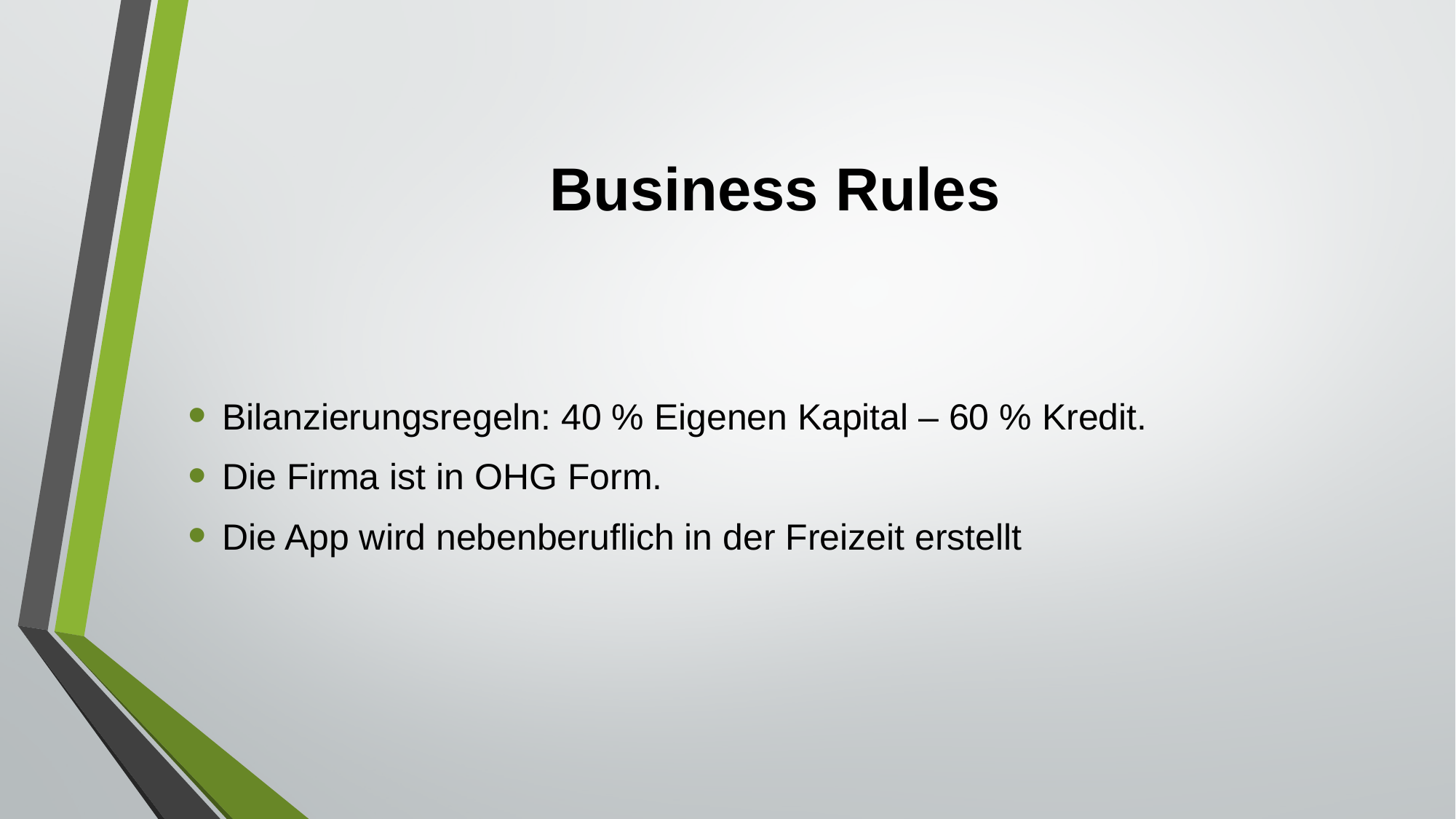

# Business Rules
Bilanzierungsregeln: 40 % Eigenen Kapital – 60 % Kredit.
Die Firma ist in OHG Form.
Die App wird nebenberuflich in der Freizeit erstellt